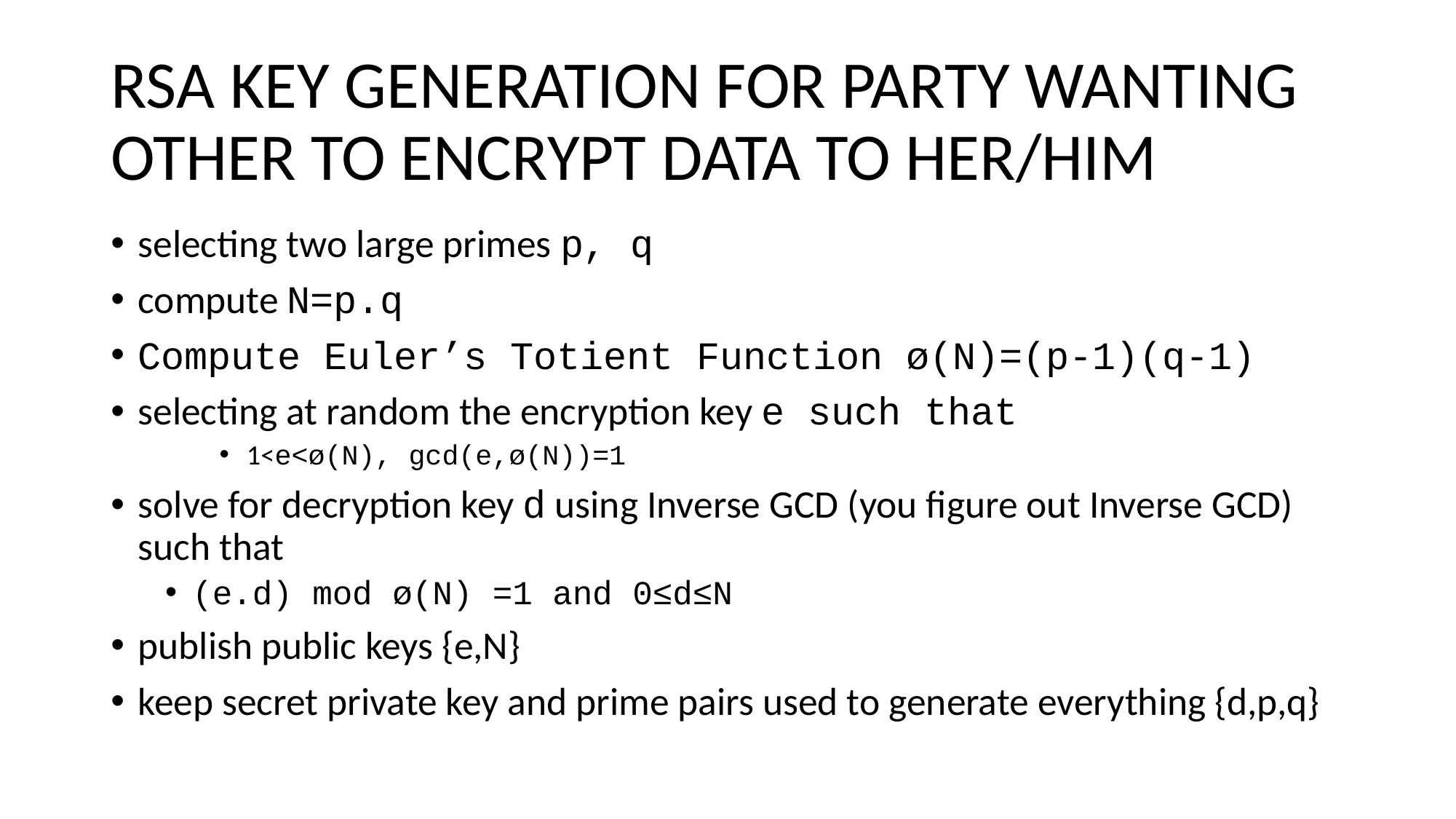

# RSA KEY GENERATION FOR PARTY WANTING OTHER TO ENCRYPT DATA TO HER/HIM
selecting two large primes p, q
compute N=p.q
Compute Euler’s Totient Function ø(N)=(p-1)(q-1)
selecting at random the encryption key e such that
1<e<ø(N), gcd(e,ø(N))=1
solve for decryption key d using Inverse GCD (you figure out Inverse GCD) such that
(e.d) mod ø(N) =1 and 0≤d≤N
publish public keys {e,N}
keep secret private key and prime pairs used to generate everything {d,p,q}